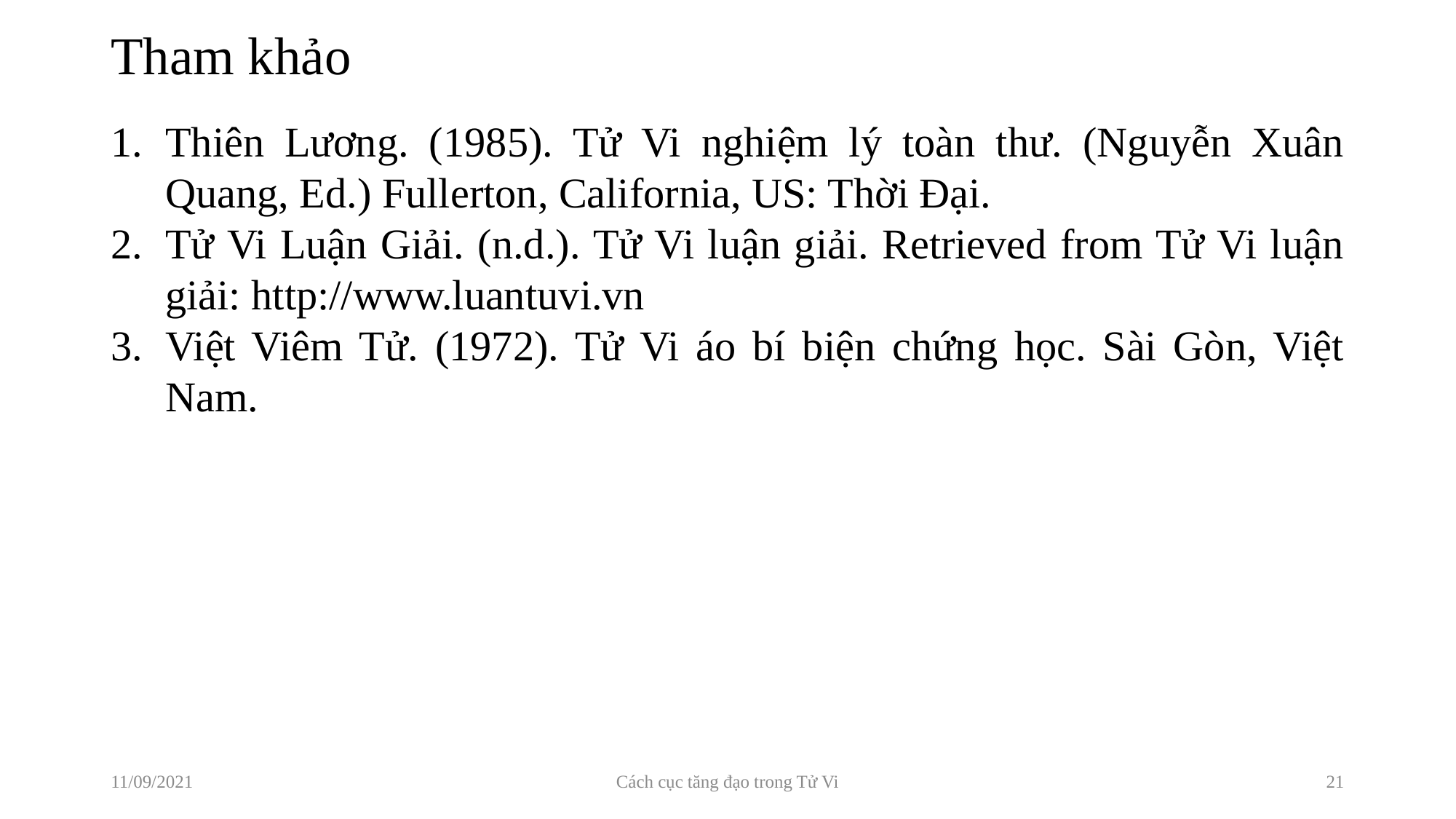

# Tham khảo
Thiên Lương. (1985). Tử Vi nghiệm lý toàn thư. (Nguyễn Xuân Quang, Ed.) Fullerton, California, US: Thời Đại.
Tử Vi Luận Giải. (n.d.). Tử Vi luận giải. Retrieved from Tử Vi luận giải: http://www.luantuvi.vn
Việt Viêm Tử. (1972). Tử Vi áo bí biện chứng học. Sài Gòn, Việt Nam.
11/09/2021
Cách cục tăng đạo trong Tử Vi
21